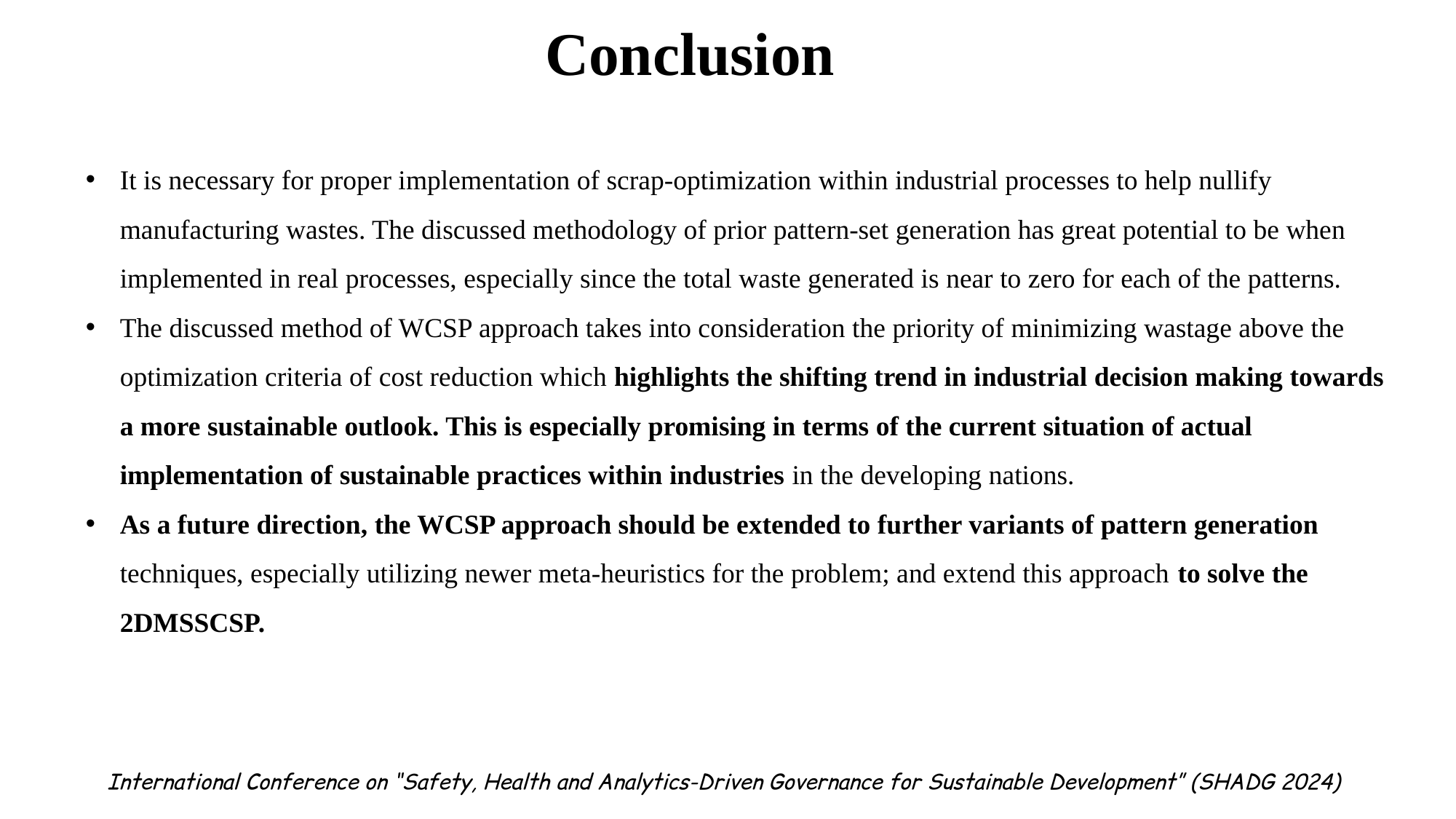

Conclusion
It is necessary for proper implementation of scrap-optimization within industrial processes to help nullify manufacturing wastes. The discussed methodology of prior pattern-set generation has great potential to be when implemented in real processes, especially since the total waste generated is near to zero for each of the patterns.
The discussed method of WCSP approach takes into consideration the priority of minimizing wastage above the optimization criteria of cost reduction which highlights the shifting trend in industrial decision making towards a more sustainable outlook. This is especially promising in terms of the current situation of actual implementation of sustainable practices within industries in the developing nations.
As a future direction, the WCSP approach should be extended to further variants of pattern generation techniques, especially utilizing newer meta-heuristics for the problem; and extend this approach to solve the 2DMSSCSP.